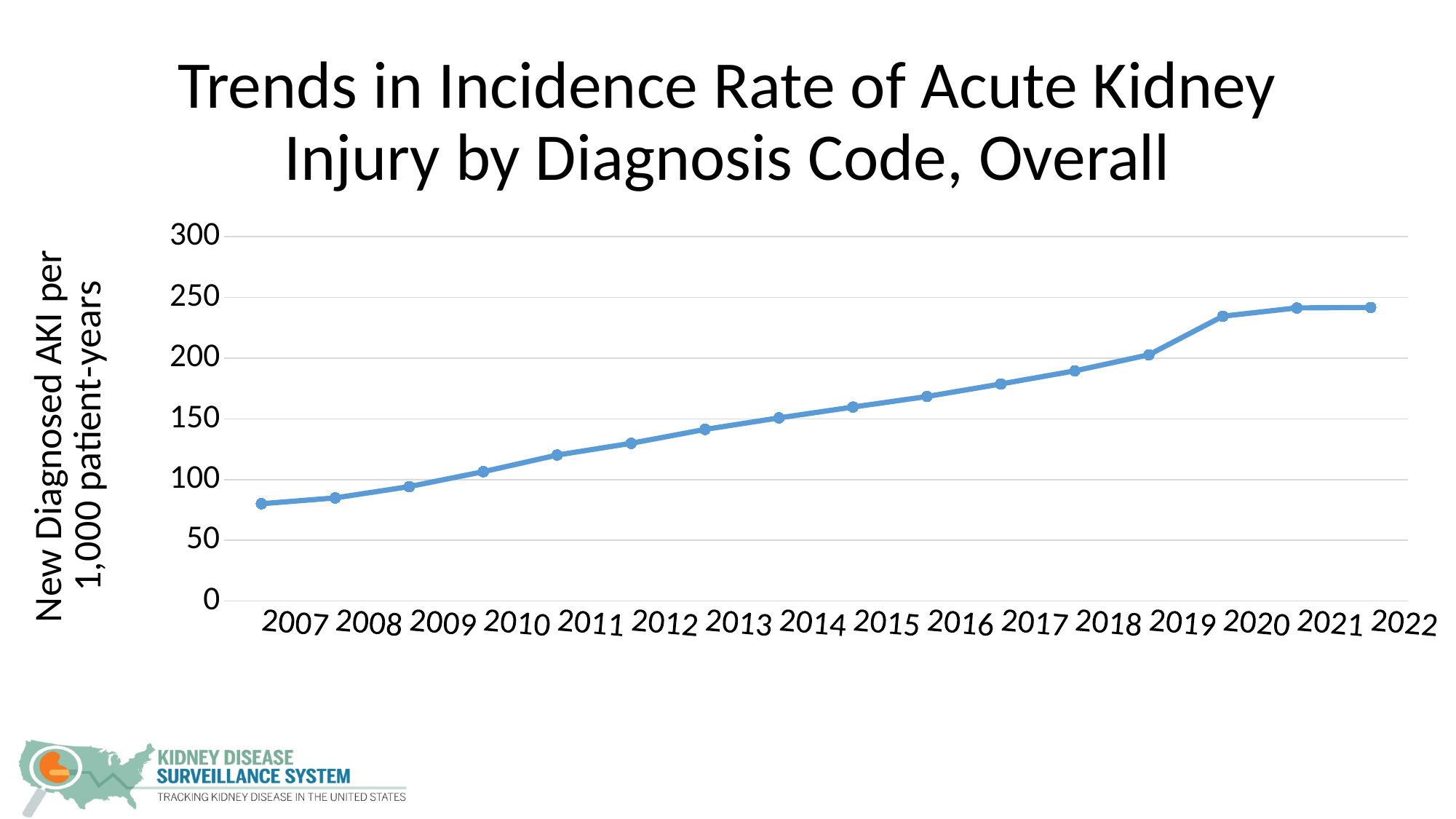

# Trends in Incidence Rate of Acute Kidney Injury by Diagnosis Code, Overall

### Chart

| Category | Overall |
|---|---|
| 2007 | 80.1 |
| 2008 | 84.9 |
| 2009 | 94.2 |
| 2010 | 106.5 |
| 2011 | 120.2 |
| 2012 | 129.9 |
| 2013 | 141.3 |
| 2014 | 150.8 |
| 2015 | 159.7 |
| 2016 | 168.4 |
| 2017 | 178.7 |
| 2018 | 189.5 |
| 2019 | 202.7 |
| 2020 | 234.5 |
| 2021 | 241.3 |
| 2022 | 241.7 |